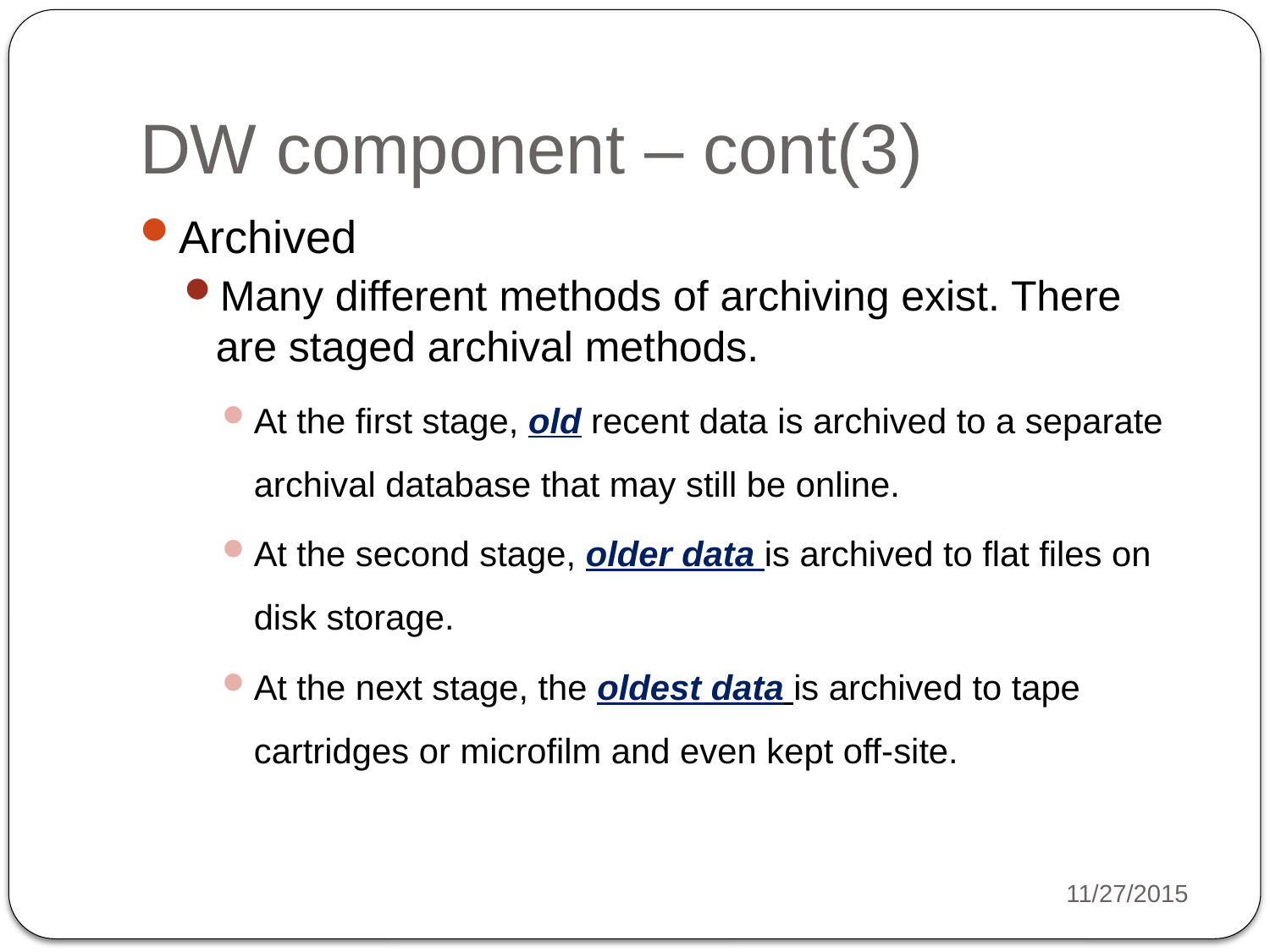

# DW component – cont(3)
Archived
Many different methods of archiving exist. There are staged archival methods.
At the first stage, old recent data is archived to a separate archival database that may still be online.
At the second stage, older data is archived to flat files on disk storage.
At the next stage, the oldest data is archived to tape cartridges or microfilm and even kept off-site.

11/27/2015